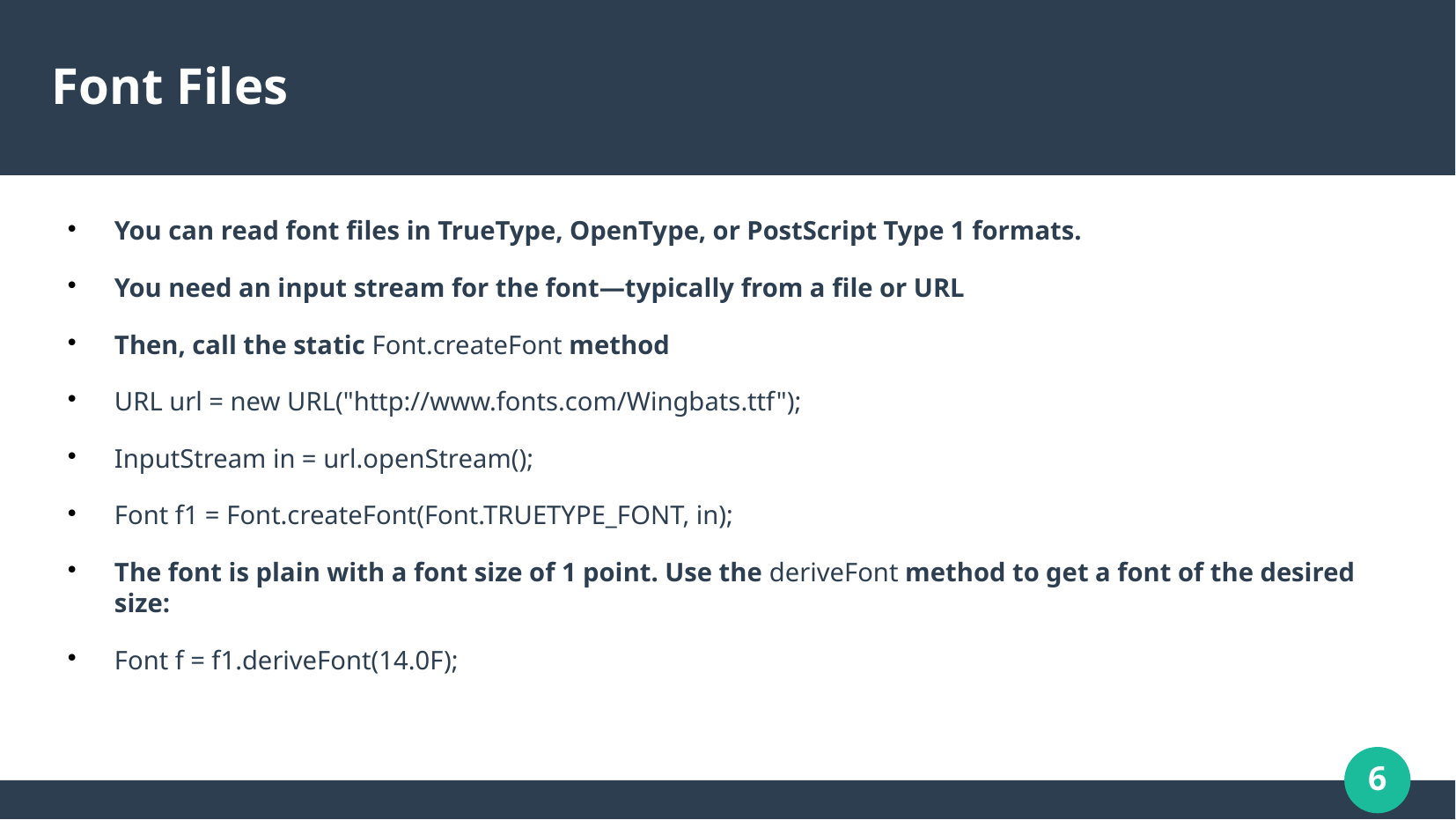

# Font Files
You can read font files in TrueType, OpenType, or PostScript Type 1 formats.
You need an input stream for the font—typically from a file or URL
Then, call the static Font.createFont method
URL url = new URL("http://www.fonts.com/Wingbats.ttf");
InputStream in = url.openStream();
Font f1 = Font.createFont(Font.TRUETYPE_FONT, in);
The font is plain with a font size of 1 point. Use the deriveFont method to get a font of the desired size:
Font f = f1.deriveFont(14.0F);